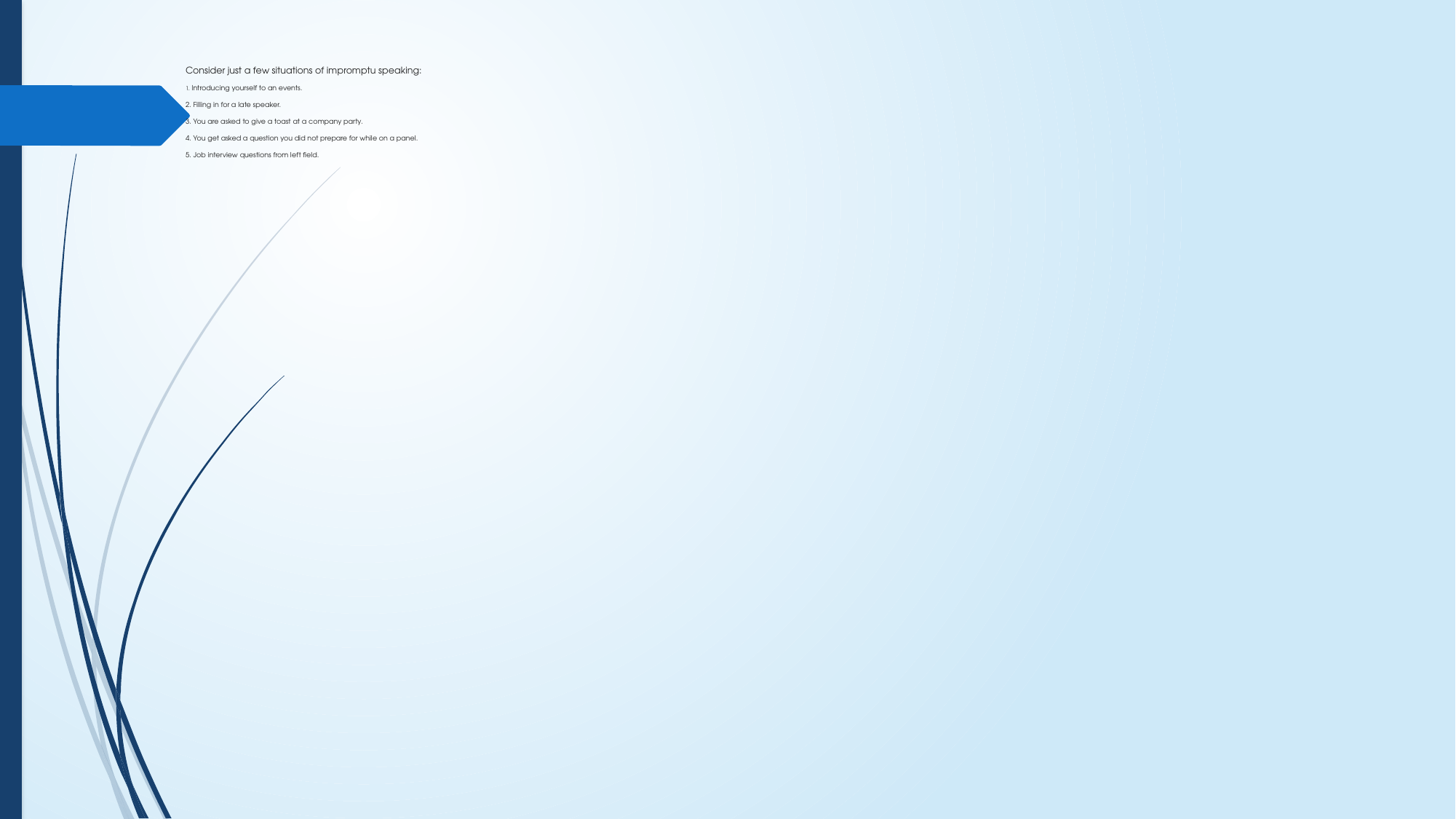

# Consider just a few situations of impromptu speaking: 1. Introducing yourself to an events. 2. Filling in for a late speaker. 3. You are asked to give a toast at a company party. 4. You get asked a question you did not prepare for while on a panel. 5. Job interview questions from left field.